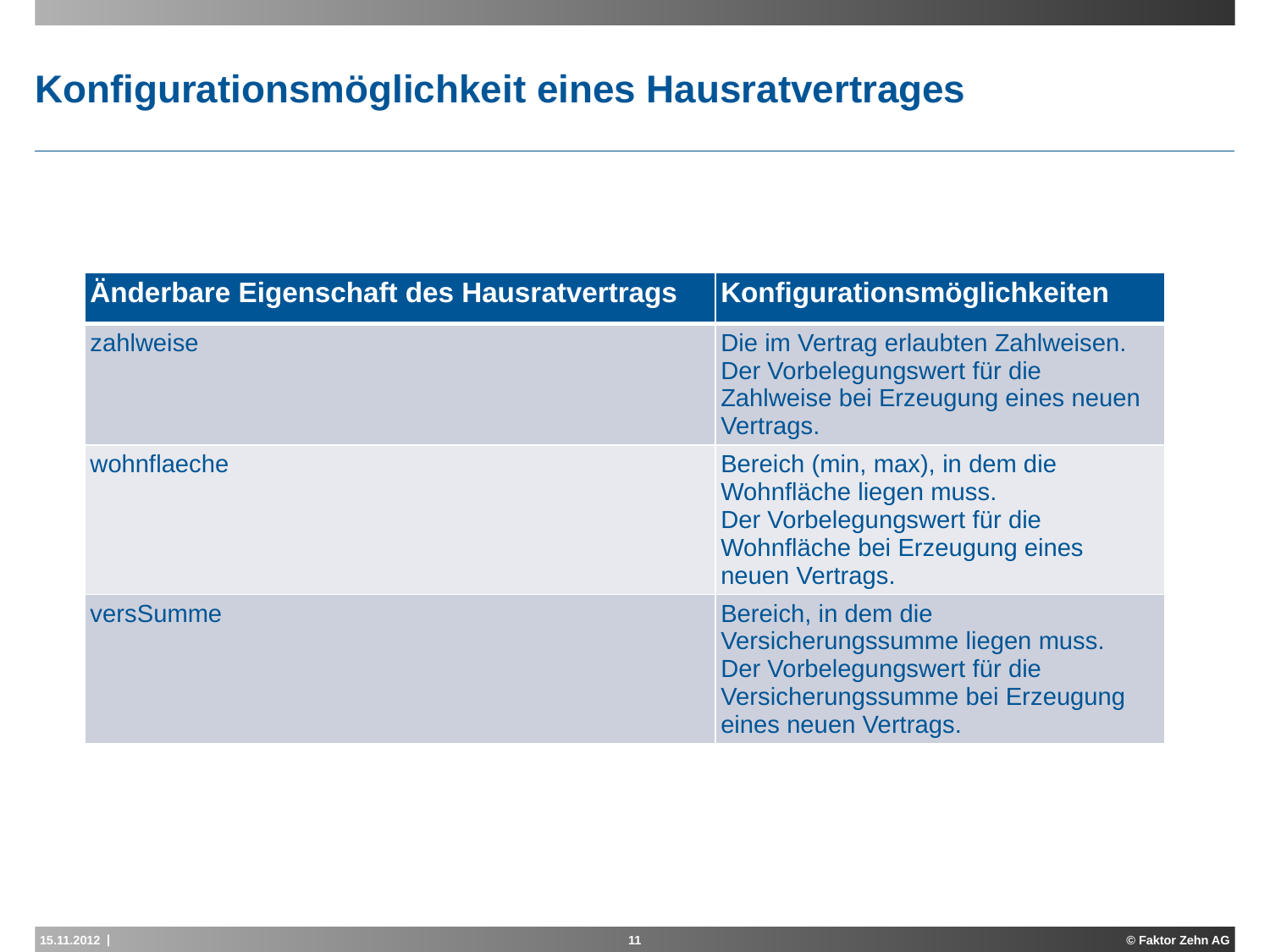

# Konfigurationsmöglichkeit eines Hausratvertrages
| Änderbare Eigenschaft des Hausratvertrags | Konfigurationsmöglichkeiten |
| --- | --- |
| zahlweise | Die im Vertrag erlaubten Zahlweisen. Der Vorbelegungswert für die Zahlweise bei Erzeugung eines neuen Vertrags. |
| wohnflaeche | Bereich (min, max), in dem die Wohnfläche liegen muss. Der Vorbelegungswert für die Wohnfläche bei Erzeugung eines neuen Vertrags. |
| versSumme | Bereich, in dem die Versicherungssumme liegen muss. Der Vorbelegungswert für die Versicherungssumme bei Erzeugung eines neuen Vertrags. |
15.11.2012
11